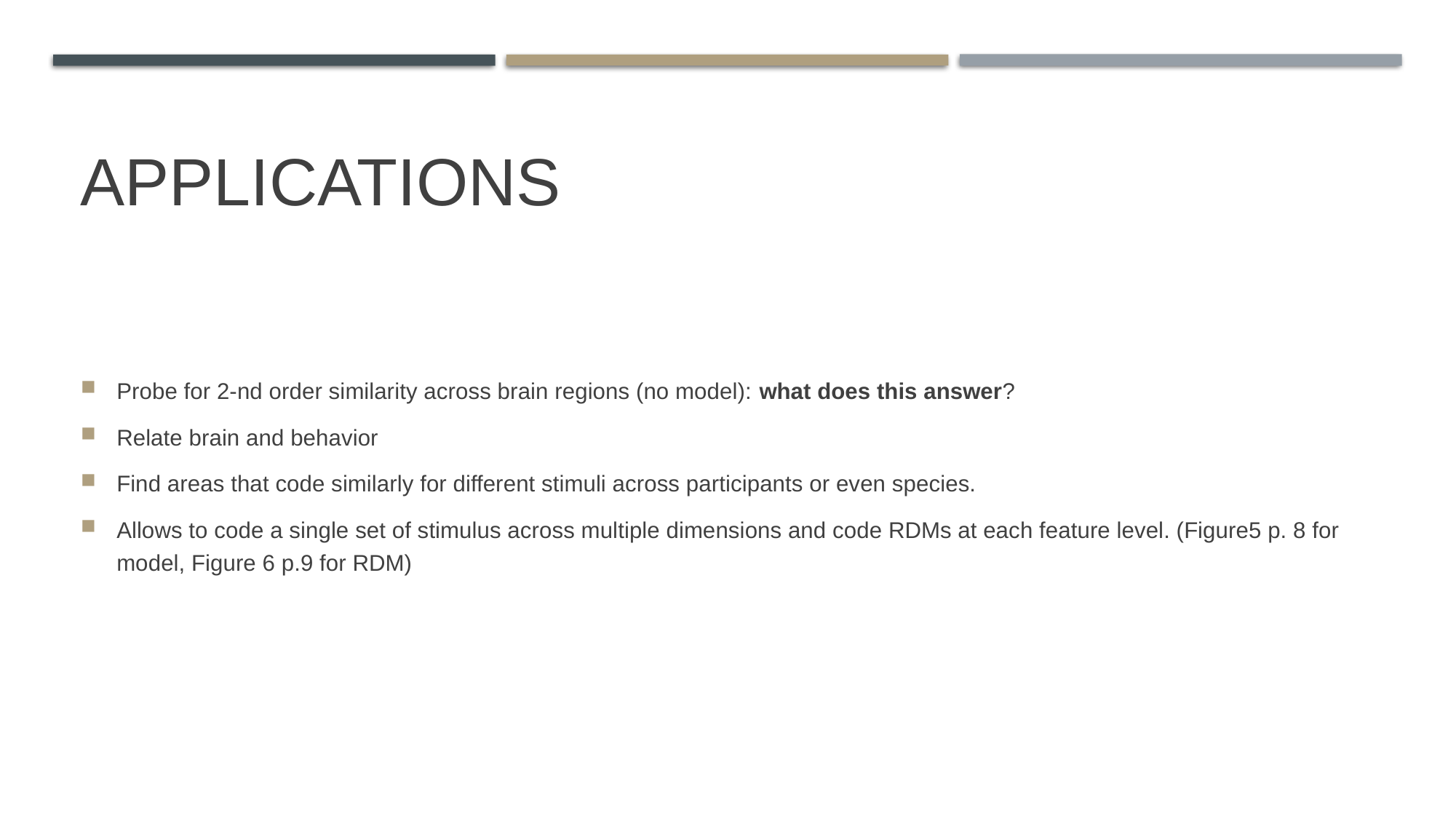

# applications
Probe for 2-nd order similarity across brain regions (no model): what does this answer?
Relate brain and behavior
Find areas that code similarly for different stimuli across participants or even species.
Allows to code a single set of stimulus across multiple dimensions and code RDMs at each feature level. (Figure5 p. 8 for model, Figure 6 p.9 for RDM)